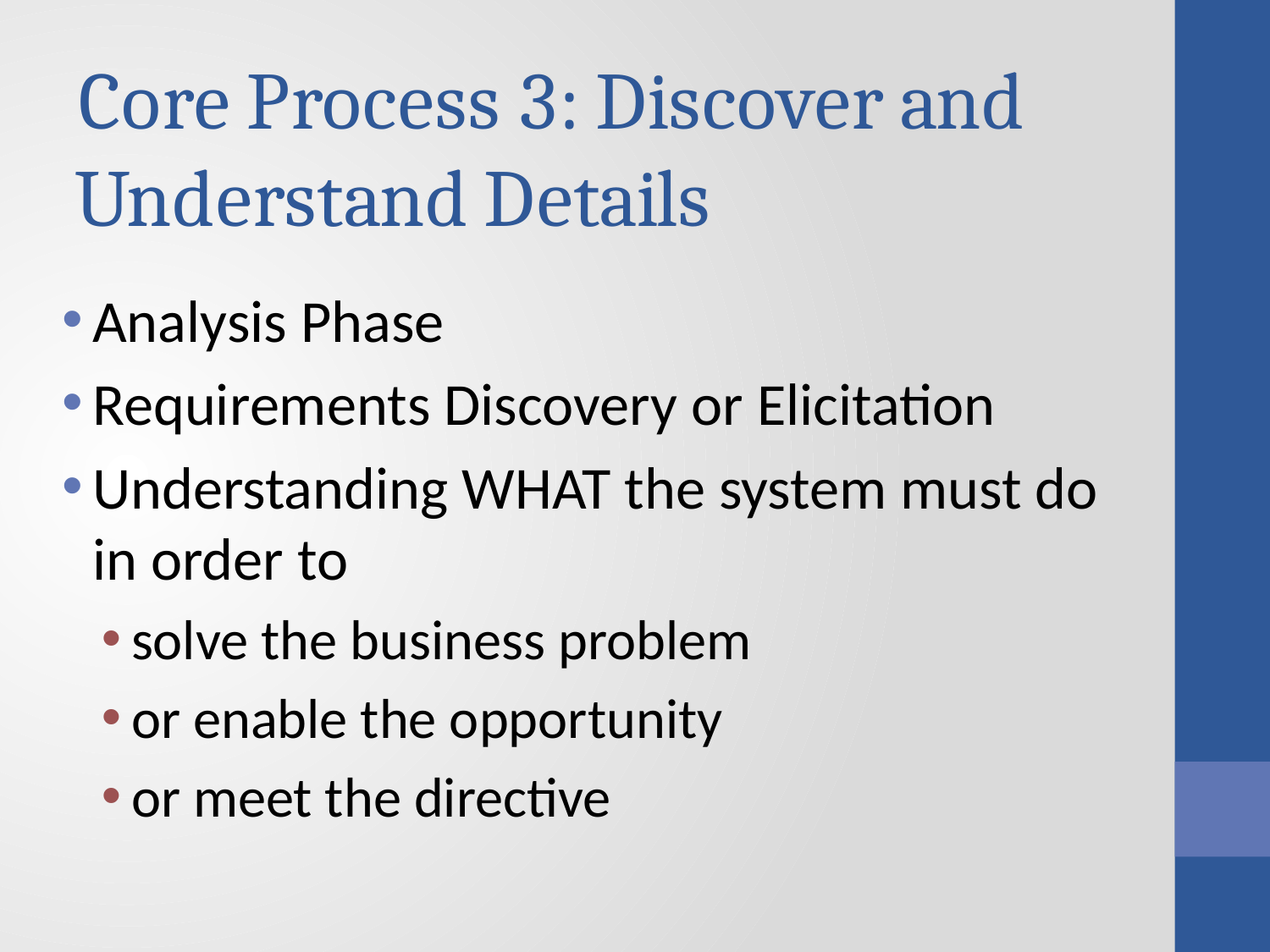

# Core Process 3: Discover and Understand Details
Analysis Phase
Requirements Discovery or Elicitation
Understanding WHAT the system must do in order to
solve the business problem
or enable the opportunity
or meet the directive